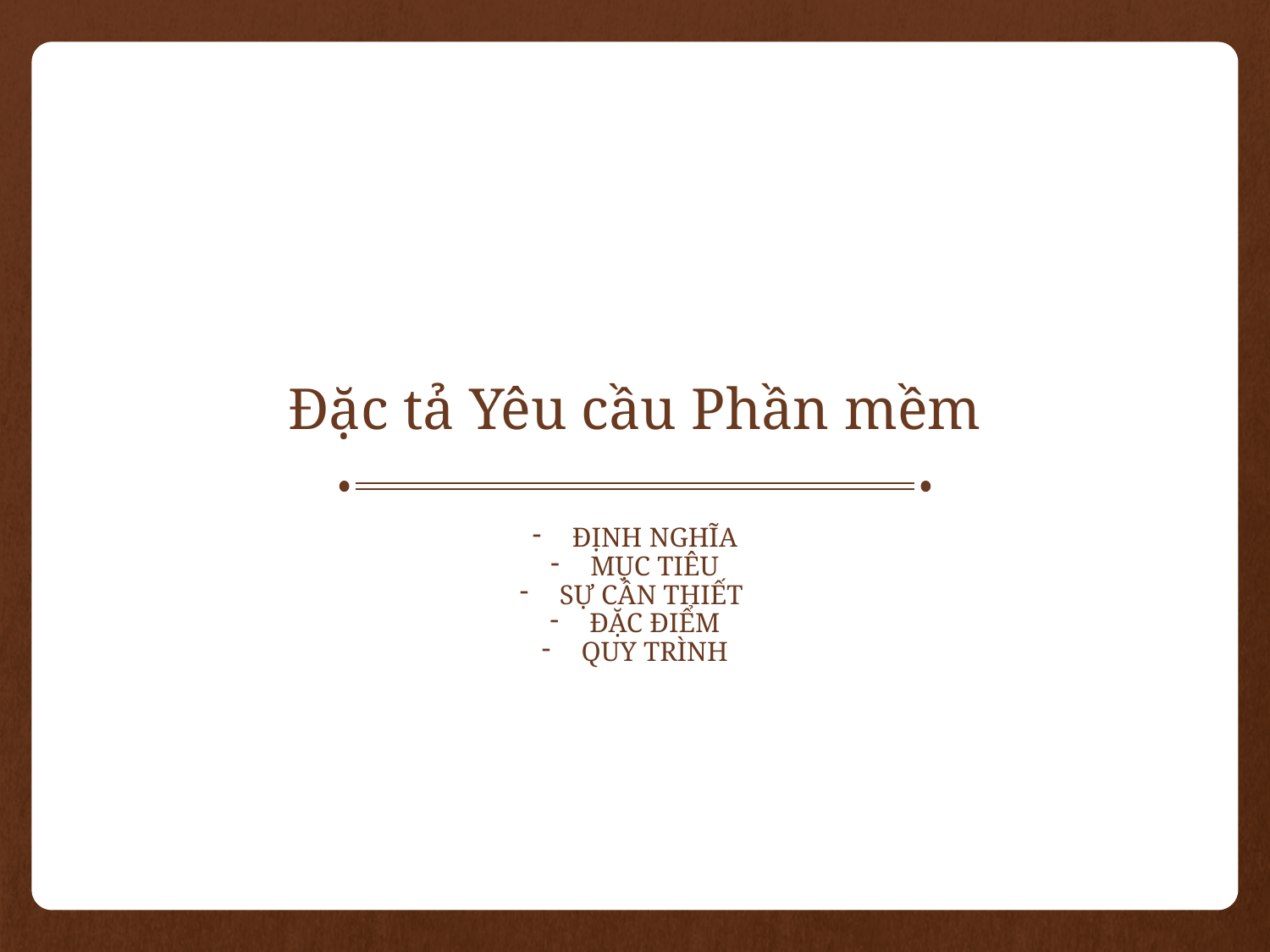

# Đặc tả Yêu cầu Phần mềm
Định nghĩa
Mục tiêu
Sự Cần Thiết
Đặc Điểm
Quy trình